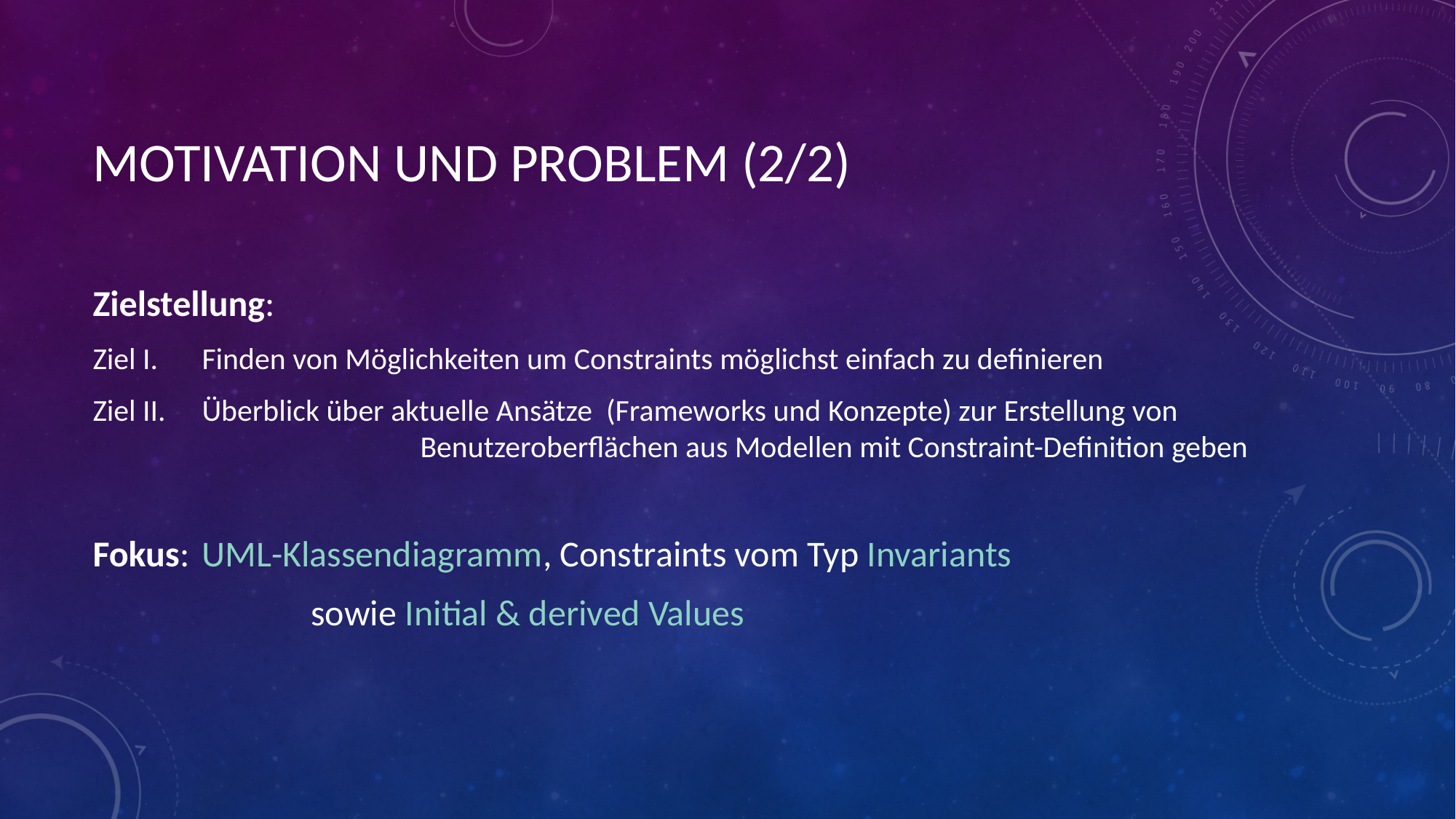

# Motivation und Problem (2/2)
Zielstellung:
Ziel I. 	Finden von Möglichkeiten um Constraints möglichst einfach zu definieren
Ziel II.	Überblick über aktuelle Ansätze  (Frameworks und Konzepte) zur Erstellung von 				Benutzeroberflächen aus Modellen mit Constraint-Definition geben

Fokus:	UML-Klassendiagramm, Constraints vom Typ Invariants
		sowie Initial & derived Values